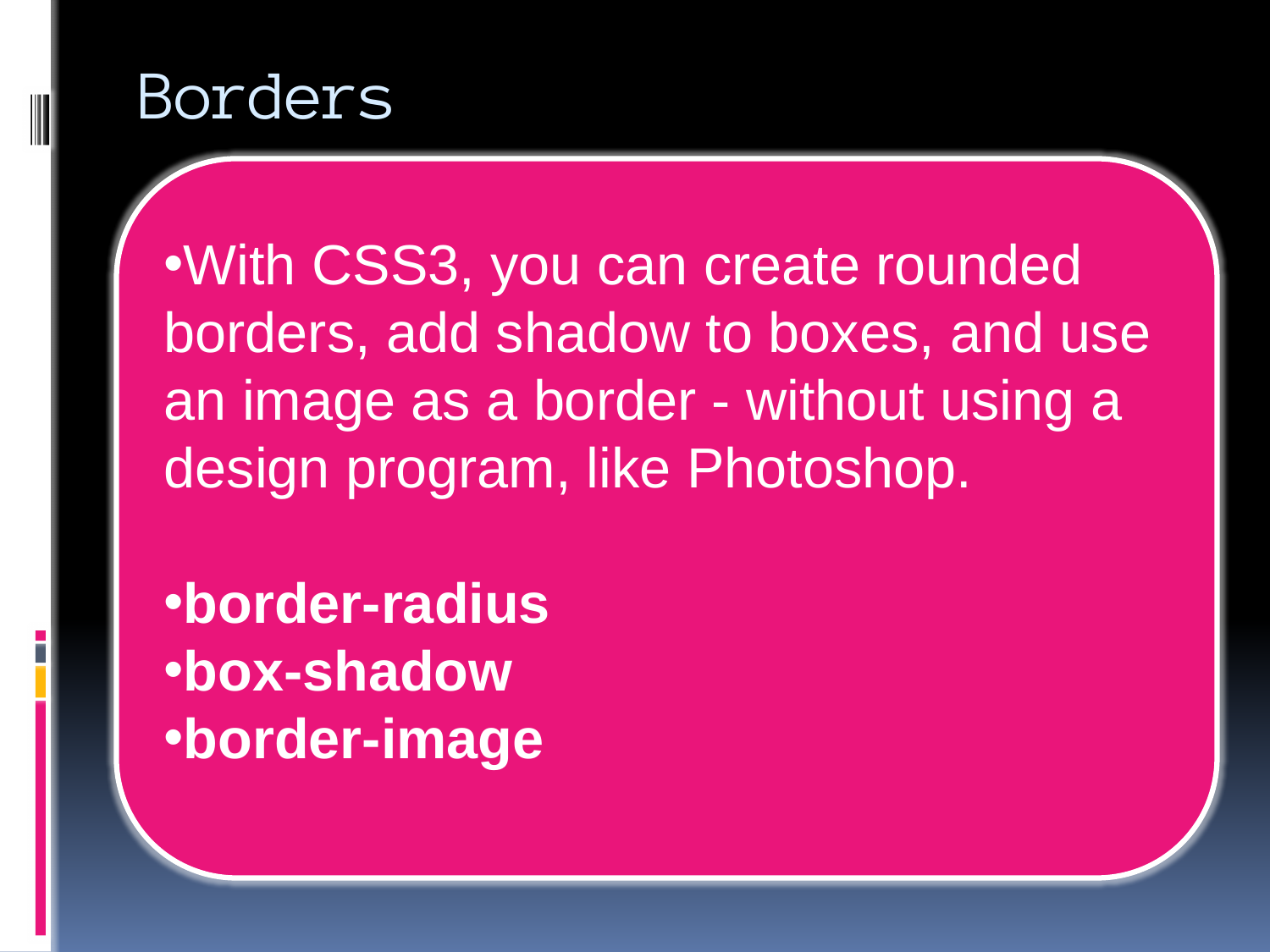

# Borders
With CSS3, you can create rounded borders, add shadow to boxes, and use an image as a border - without using a design program, like Photoshop.
border-radius
box-shadow
border-image